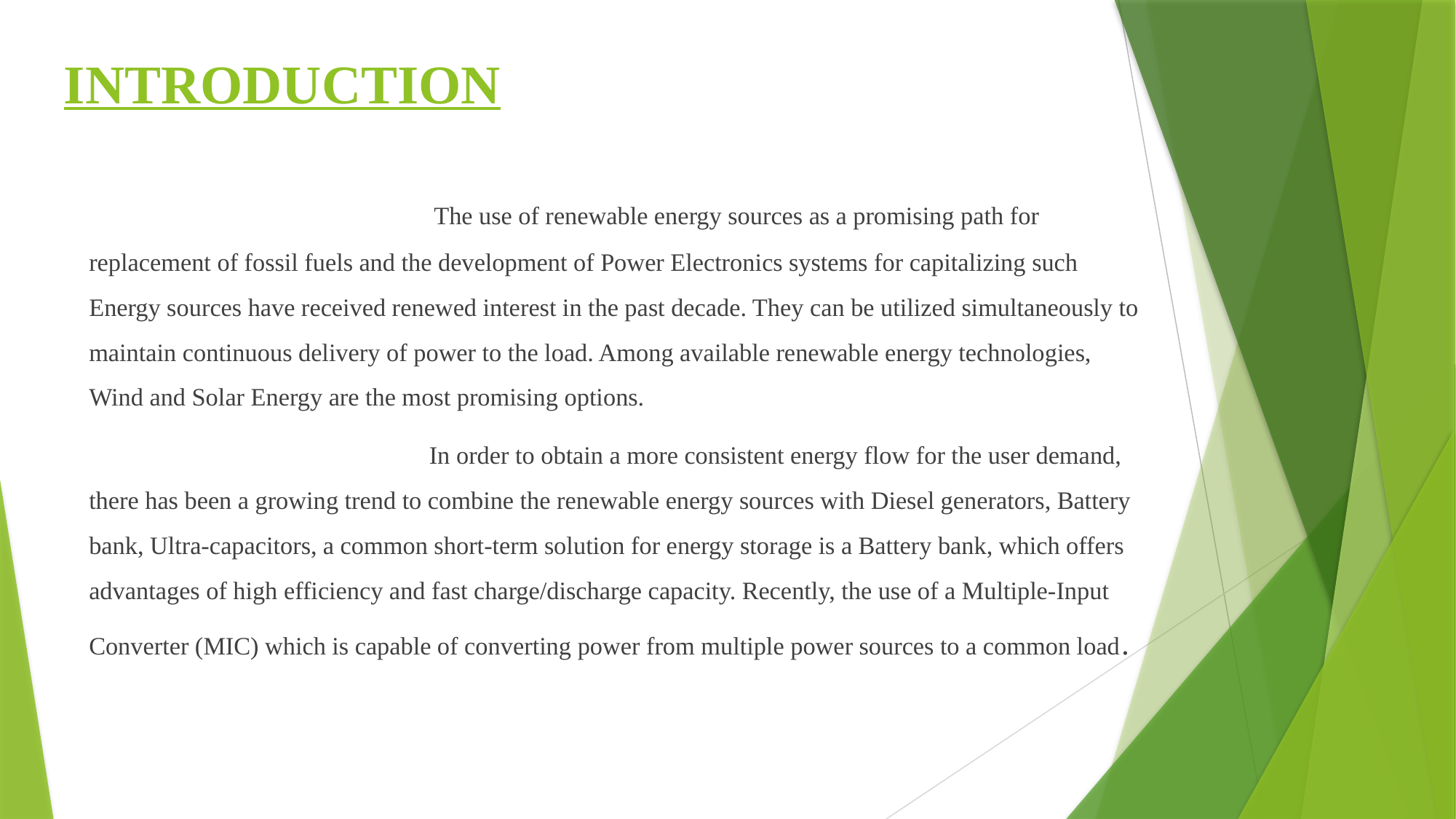

# INTRODUCTION
                                           The use of renewable energy sources as a promising path for replacement of fossil fuels and the development of Power Electronics systems for capitalizing such Energy sources have received renewed interest in the past decade. They can be utilized simultaneously to maintain continuous delivery of power to the load. Among available renewable energy technologies, Wind and Solar Energy are the most promising options.
                                                       In order to obtain a more consistent energy flow for the user demand, there has been a growing trend to combine the renewable energy sources with Diesel generators, Battery bank, Ultra-capacitors, a common short-term solution for energy storage is a Battery bank, which offers advantages of high efficiency and fast charge/discharge capacity. Recently, the use of a Multiple-Input Converter (MIC) which is capable of converting power from multiple power sources to a common load.